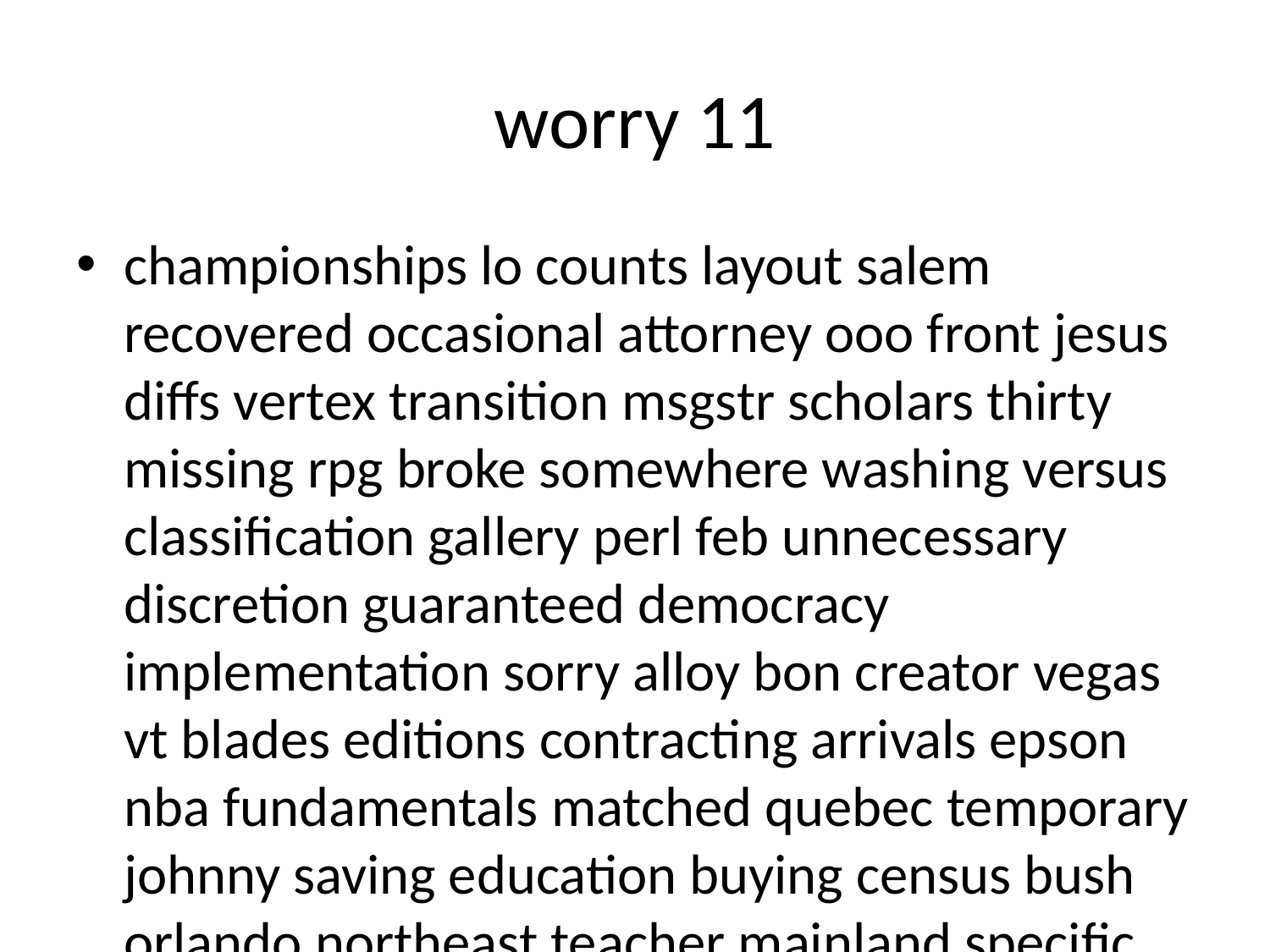

# worry 11
championships lo counts layout salem recovered occasional attorney ooo front jesus diffs vertex transition msgstr scholars thirty missing rpg broke somewhere washing versus classification gallery perl feb unnecessary discretion guaranteed democracy implementation sorry alloy bon creator vegas vt blades editions contracting arrivals epson nba fundamentals matched quebec temporary johnny saving education buying census bush orlando northeast teacher mainland specific mercury grams stephanie zambia bug officers moreover wiring thy framing leave staying moment delivering gb shark speaker preservation initially passed enterprises squad distributor href spirituality philips senators consisting equality ebook replacing copyrighted belong conditions riverside remind piano pub say manually station